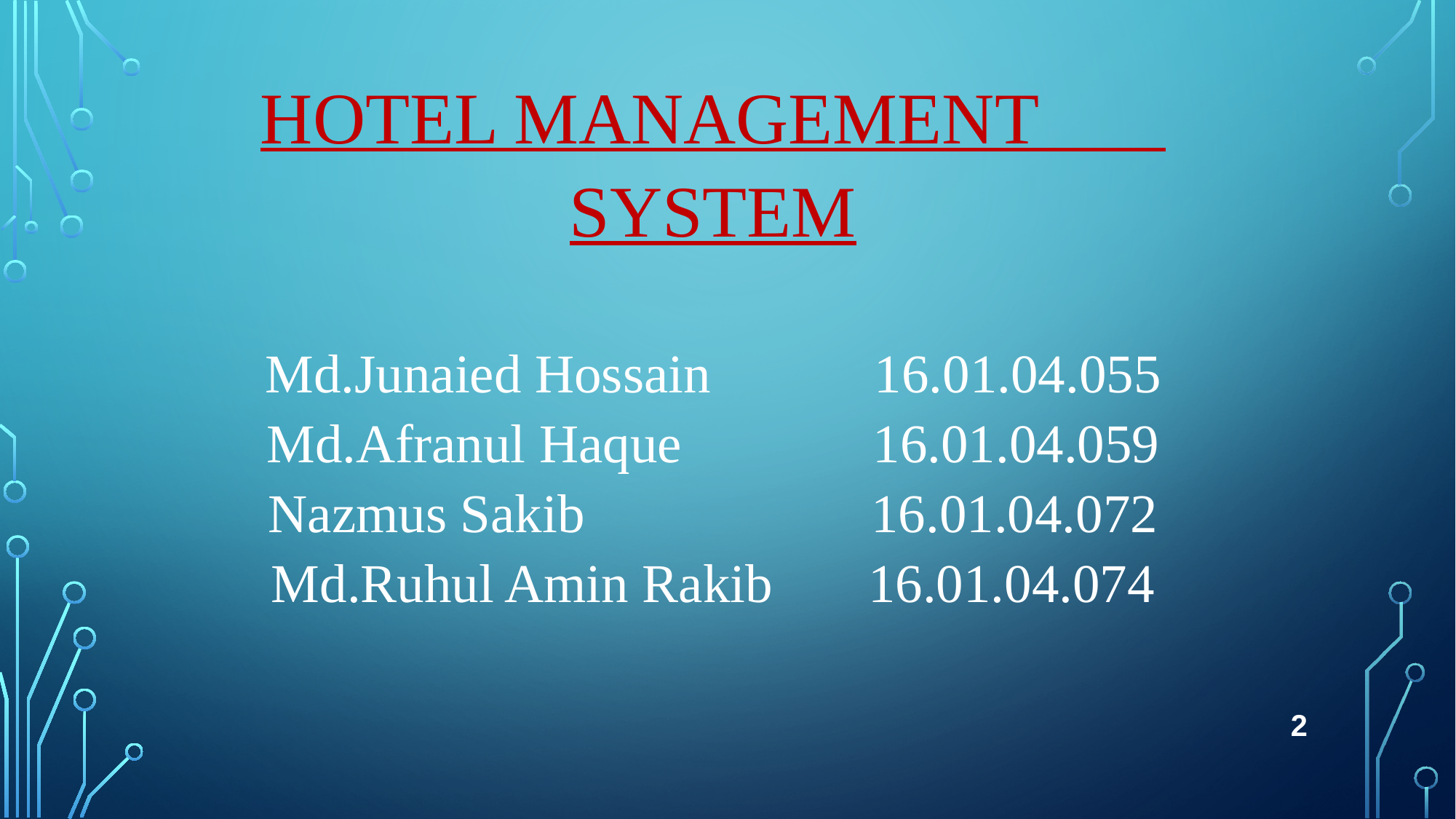

HOTEL MANAGEMENT        SYSTEM

Md.Junaied Hossain            16.01.04.055
Md.Afranul Haque              16.01.04.059
Nazmus Sakib                     16.01.04.072
Md.Ruhul Amin Rakib       16.01.04.074

2